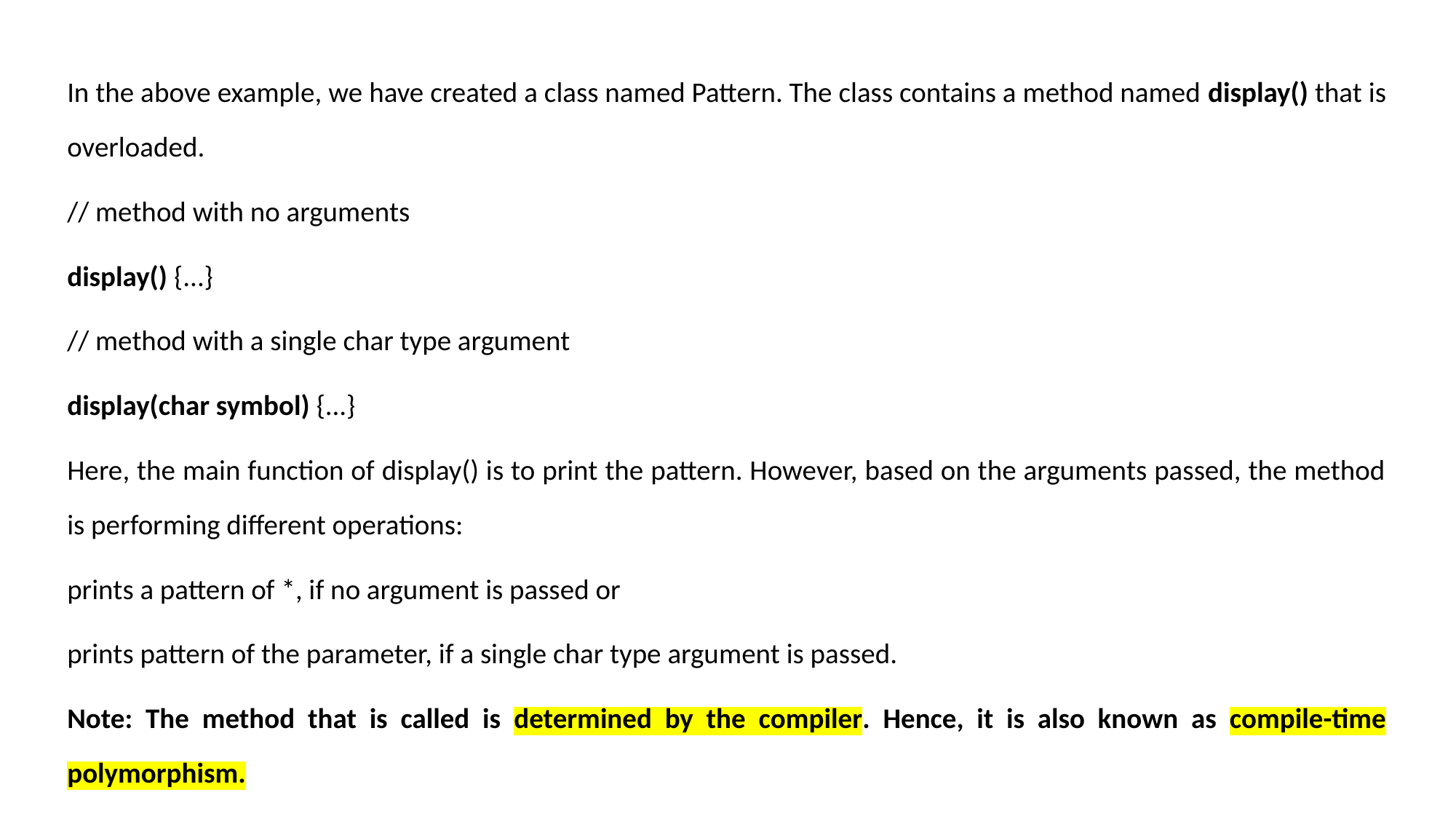

In the above example, we have created a class named Pattern. The class contains a method named display() that is overloaded.
// method with no arguments
display() {...}
// method with a single char type argument
display(char symbol) {...}
Here, the main function of display() is to print the pattern. However, based on the arguments passed, the method is performing different operations:
prints a pattern of *, if no argument is passed or
prints pattern of the parameter, if a single char type argument is passed.
Note: The method that is called is determined by the compiler. Hence, it is also known as compile-time polymorphism.